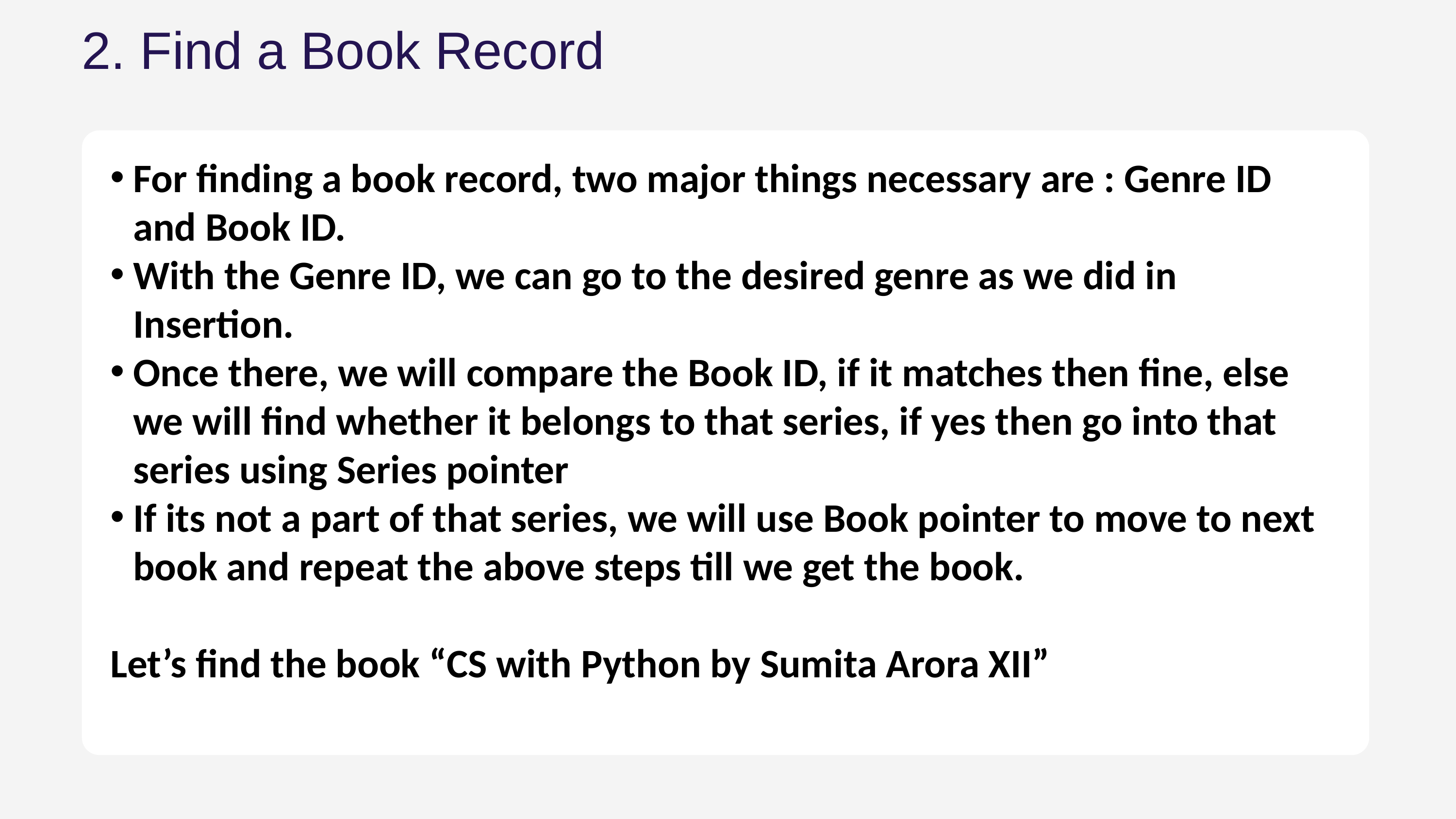

2. Find a Book Record

For finding a book record, two major things necessary are : Genre ID and Book ID.
With the Genre ID, we can go to the desired genre as we did in Insertion.
Once there, we will compare the Book ID, if it matches then fine, else we will find whether it belongs to that series, if yes then go into that series using Series pointer
If its not a part of that series, we will use Book pointer to move to next book and repeat the above steps till we get the book.

Let’s find the book “CS with Python by Sumita Arora XII”